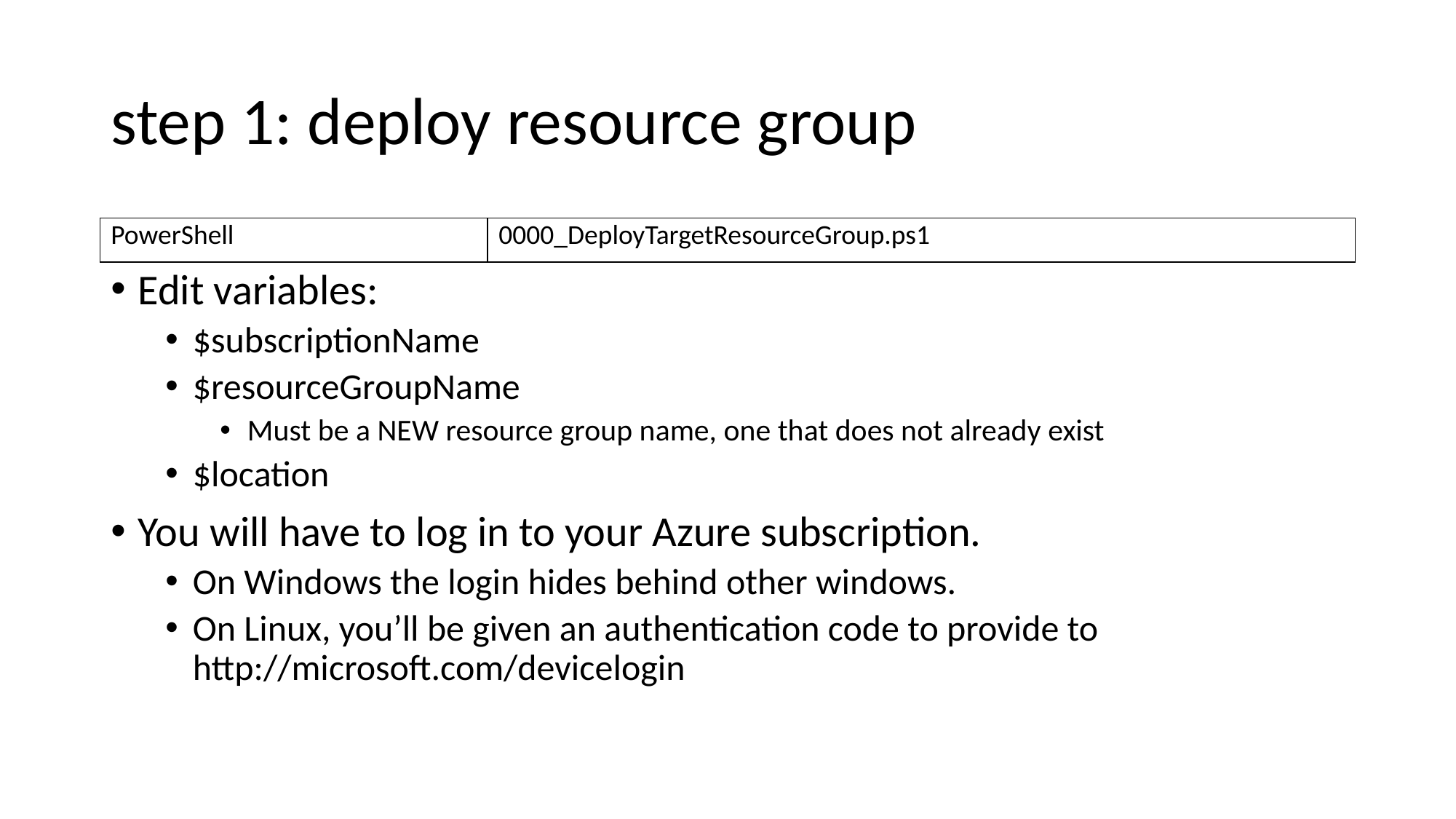

# step 1: deploy resource group
| PowerShell | 0000\_DeployTargetResourceGroup.ps1 |
| --- | --- |
Edit variables:
$subscriptionName
$resourceGroupName
Must be a NEW resource group name, one that does not already exist
$location
You will have to log in to your Azure subscription.
On Windows the login hides behind other windows.
On Linux, you’ll be given an authentication code to provide to http://microsoft.com/devicelogin